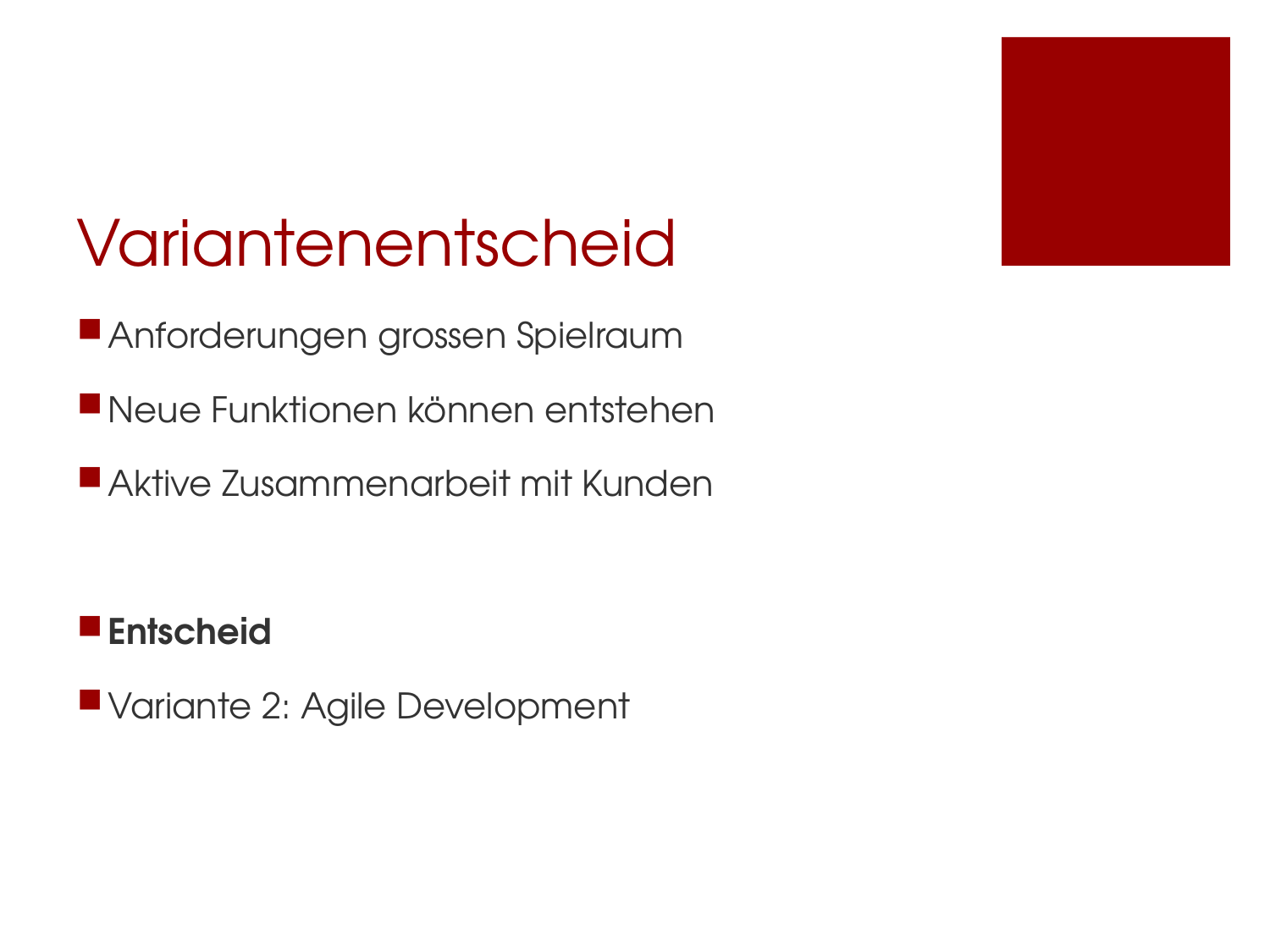

# Variantenentscheid
Anforderungen grossen Spielraum
Neue Funktionen können entstehen
Aktive Zusammenarbeit mit Kunden

Entscheid
Variante 2: Agile Development